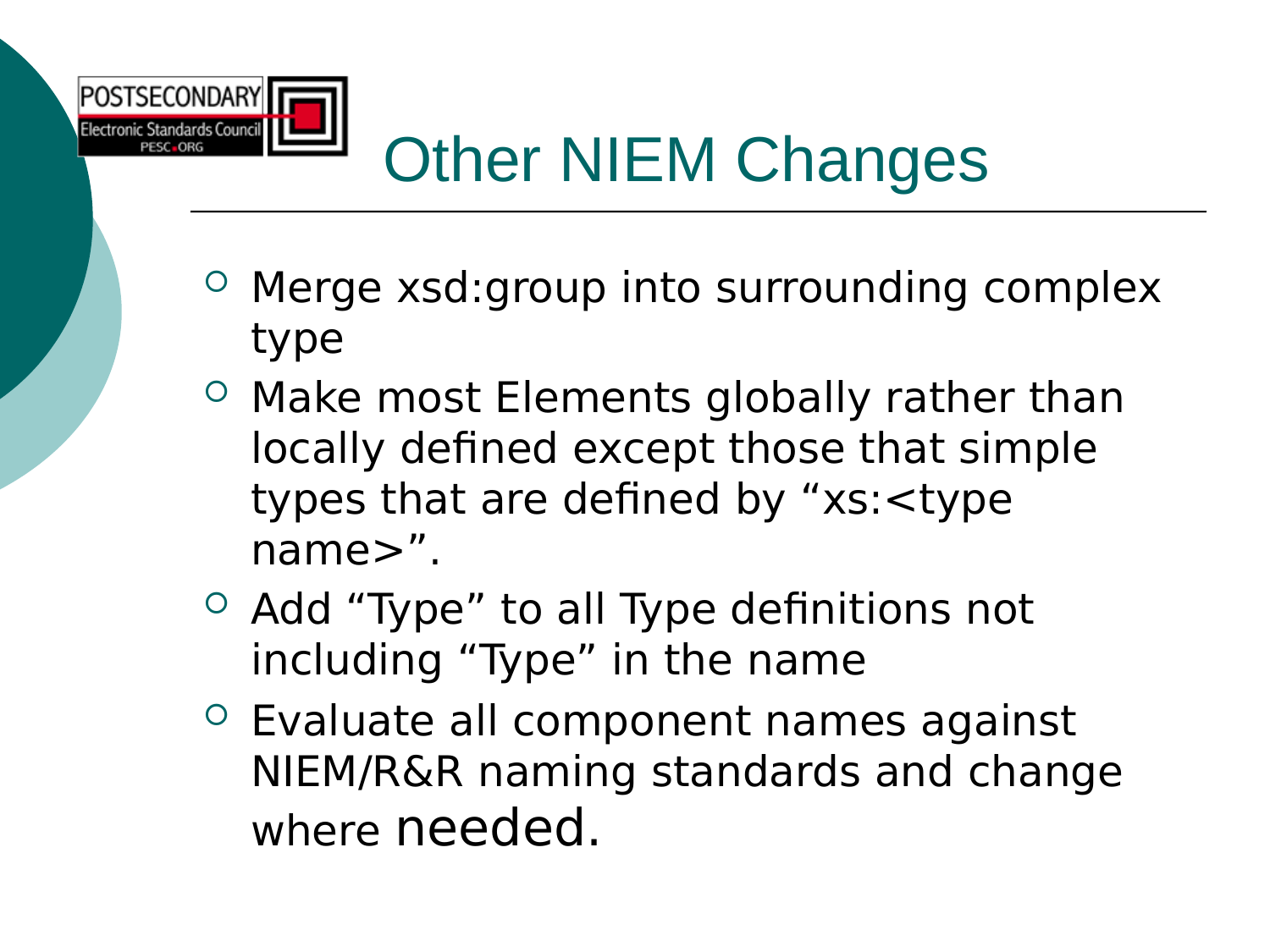

# Other NIEM Changes
Merge xsd:group into surrounding complex type
Make most Elements globally rather than locally defined except those that simple types that are defined by “xs:<type name>”.
Add “Type” to all Type definitions not including “Type” in the name
Evaluate all component names against NIEM/R&R naming standards and change where needed.